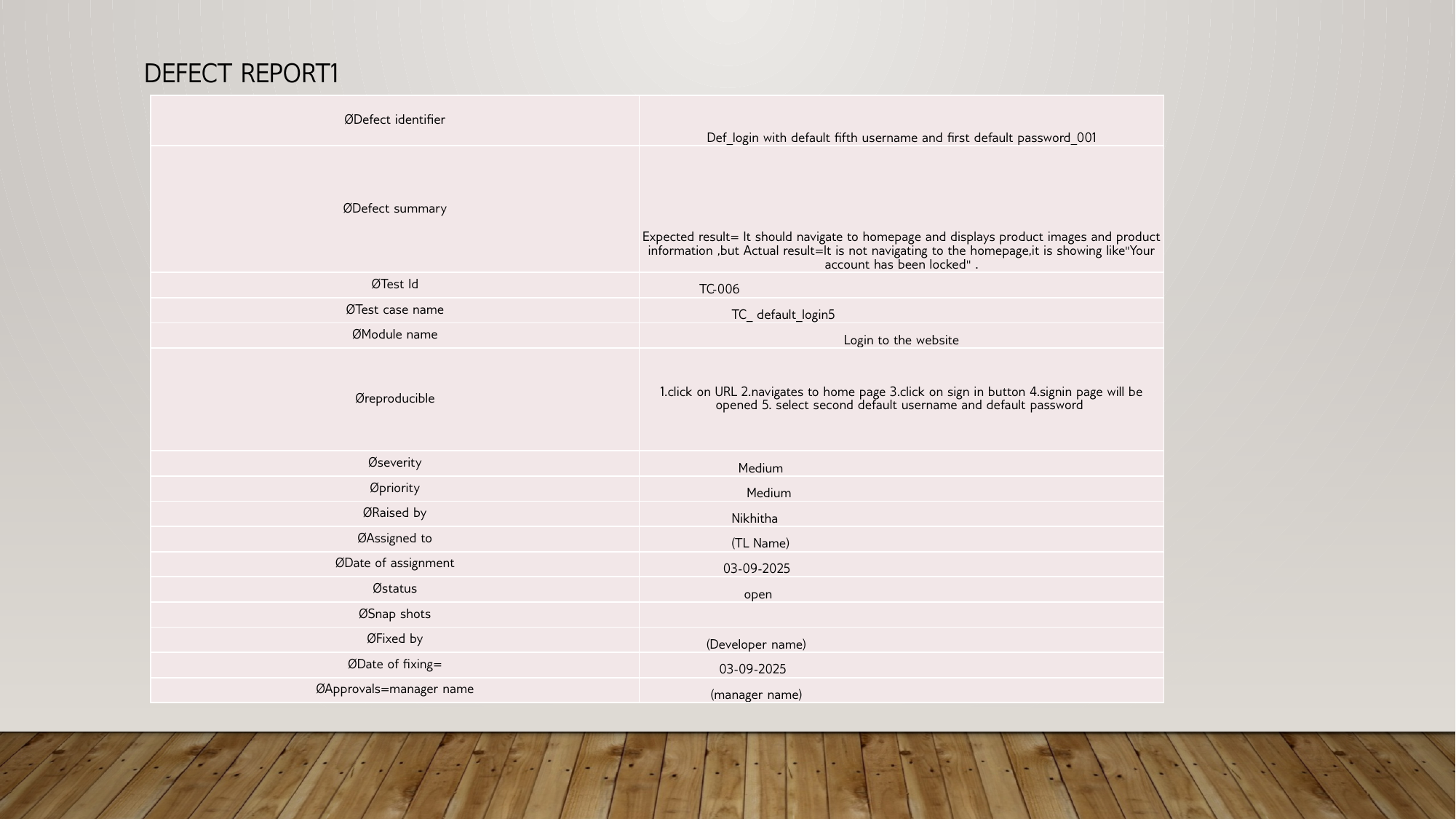

DEFECT REPORT1
| ØDefect identifier | Def\_login with default fifth username and first default password\_001 |
| --- | --- |
| ØDefect summary | Expected result= It should navigate to homepage and displays product images and product information ,but Actual result=It is not navigating to the homepage,it is showing like"Your account has been locked" . |
| ØTest Id | TC-006 |
| ØTest case name | TC\_ default\_login5 |
| ØModule name | Login to the website |
| Øreproducible | 1.click on URL 2.navigates to home page 3.click on sign in button 4.signin page will be opened 5. select second default username and default password |
| Øseverity | Medium |
| Øpriority | Medium |
| ØRaised by | Nikhitha |
| ØAssigned to | (TL Name) |
| ØDate of assignment | 03-09-2025 |
| Østatus | open |
| ØSnap shots |  |
| ØFixed by | (Developer name) |
| ØDate of fixing= | 03-09-2025 |
| ØApprovals=manager name | (manager name) |